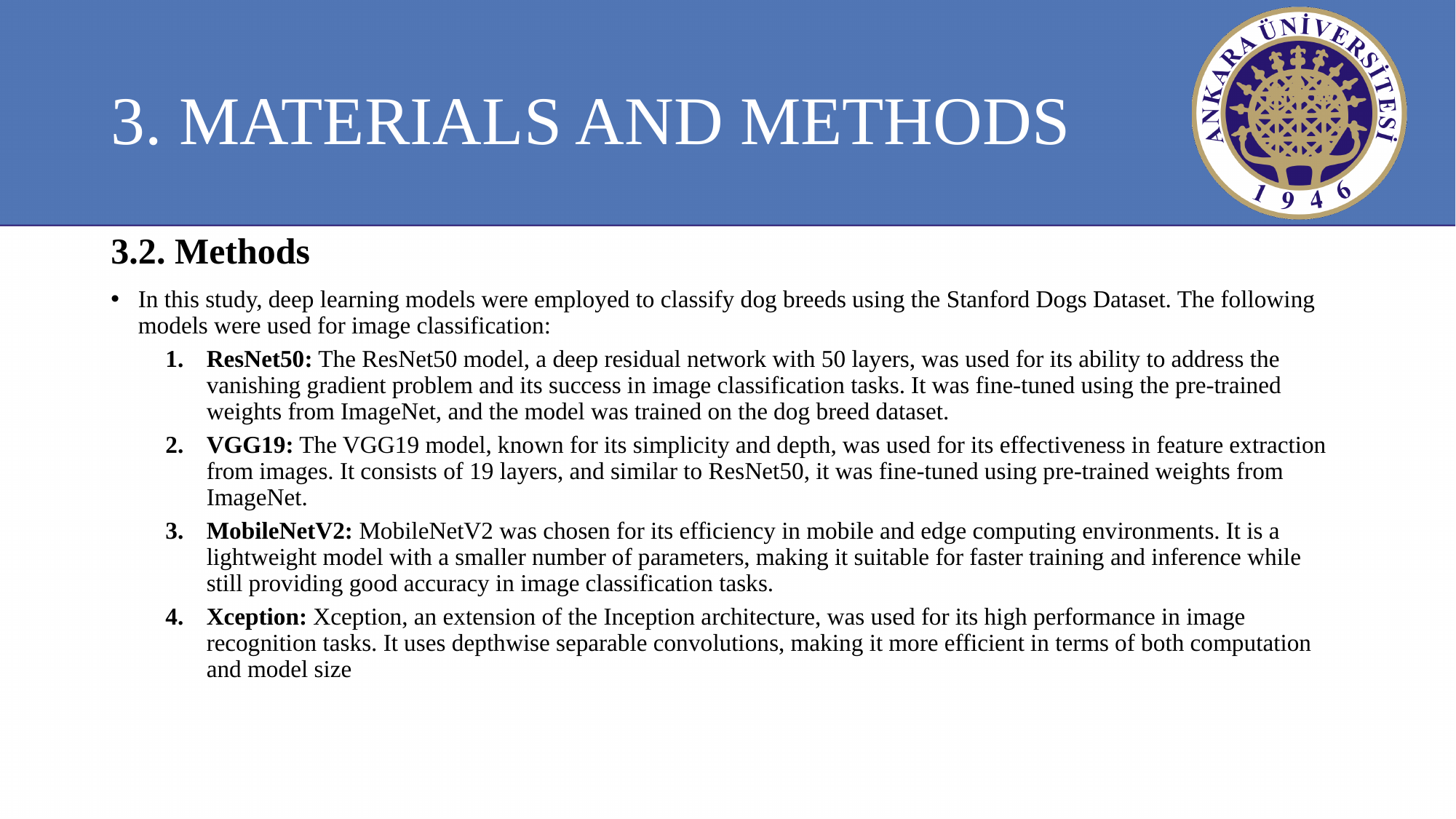

# 3. MATERIALS AND METHODS
3.2. Methods
In this study, deep learning models were employed to classify dog breeds using the Stanford Dogs Dataset. The following models were used for image classification:
ResNet50: The ResNet50 model, a deep residual network with 50 layers, was used for its ability to address the vanishing gradient problem and its success in image classification tasks. It was fine-tuned using the pre-trained weights from ImageNet, and the model was trained on the dog breed dataset.
VGG19: The VGG19 model, known for its simplicity and depth, was used for its effectiveness in feature extraction from images. It consists of 19 layers, and similar to ResNet50, it was fine-tuned using pre-trained weights from ImageNet.
MobileNetV2: MobileNetV2 was chosen for its efficiency in mobile and edge computing environments. It is a lightweight model with a smaller number of parameters, making it suitable for faster training and inference while still providing good accuracy in image classification tasks.
Xception: Xception, an extension of the Inception architecture, was used for its high performance in image recognition tasks. It uses depthwise separable convolutions, making it more efficient in terms of both computation and model size